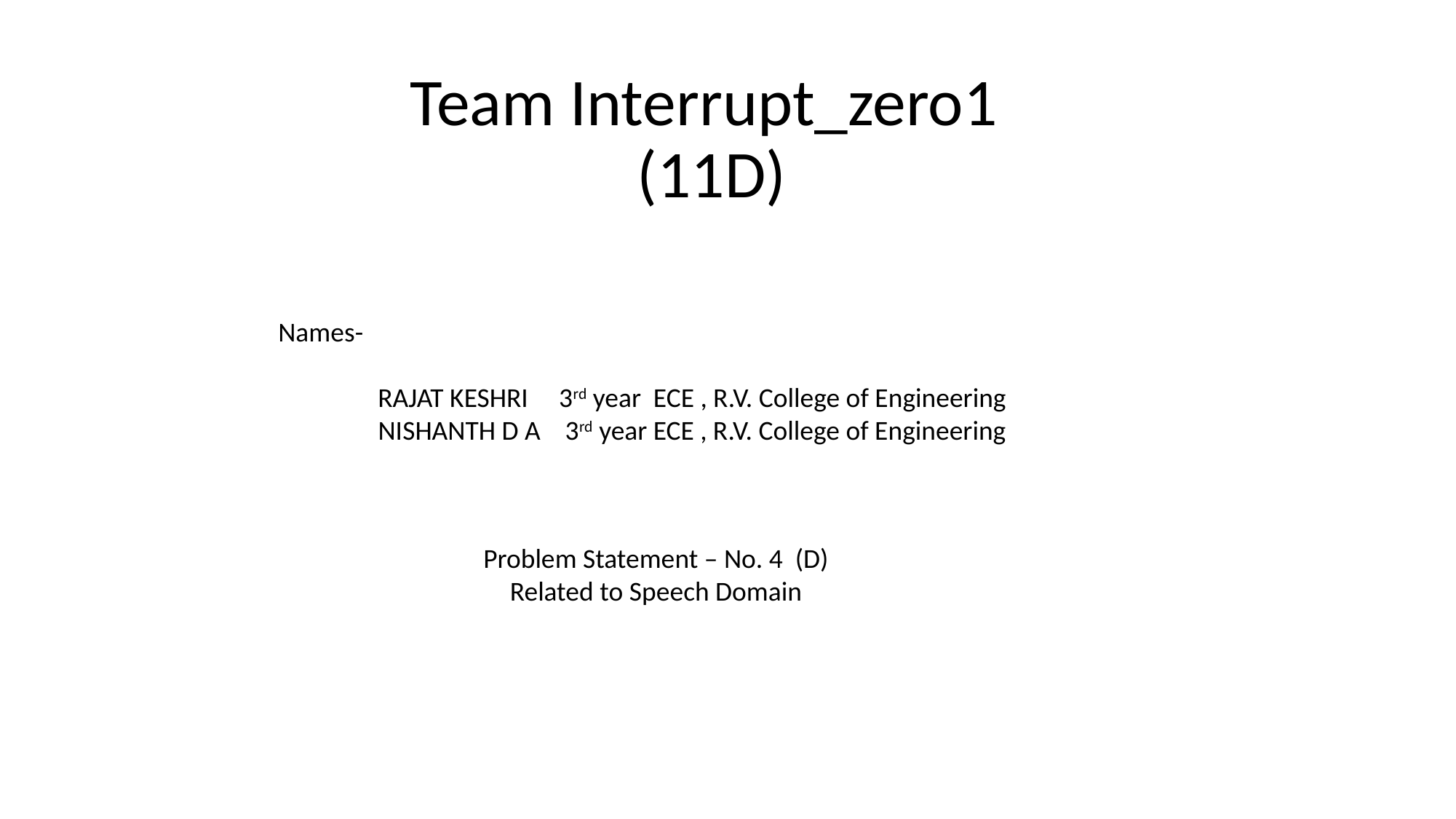

# Team Interrupt_zero1  (11D)
Names-

RAJAT KESHRI     3rd year  ECE , R.V. College of Engineering
NISHANTH D A    3rd year ECE , R.V. College of Engineering

Problem Statement – No. 4  (D)
Related to Speech Domain